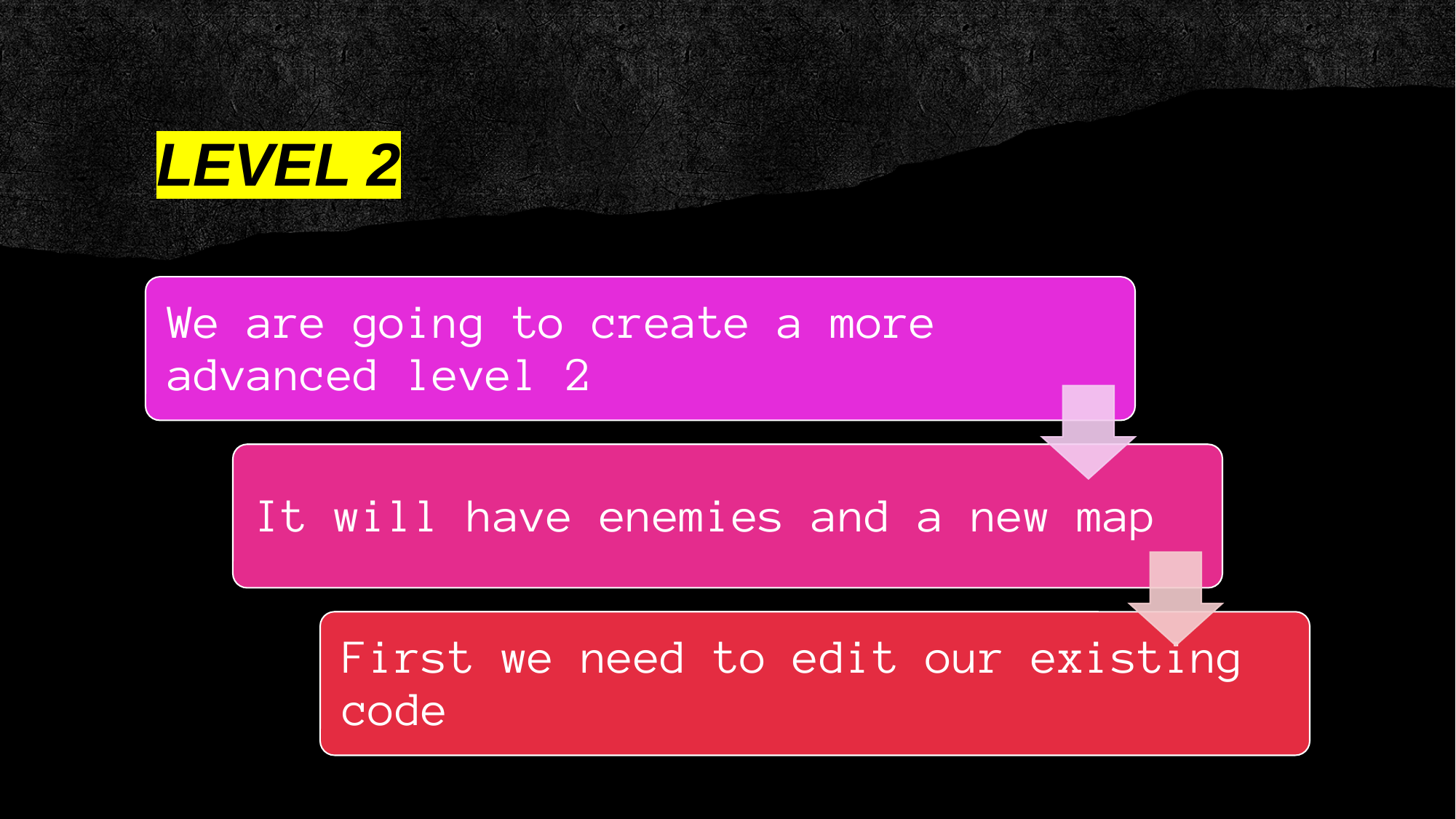

# LEVEL 2
We are going to create a more advanced level 2
It will have enemies and a new map
First we need to edit our existing code